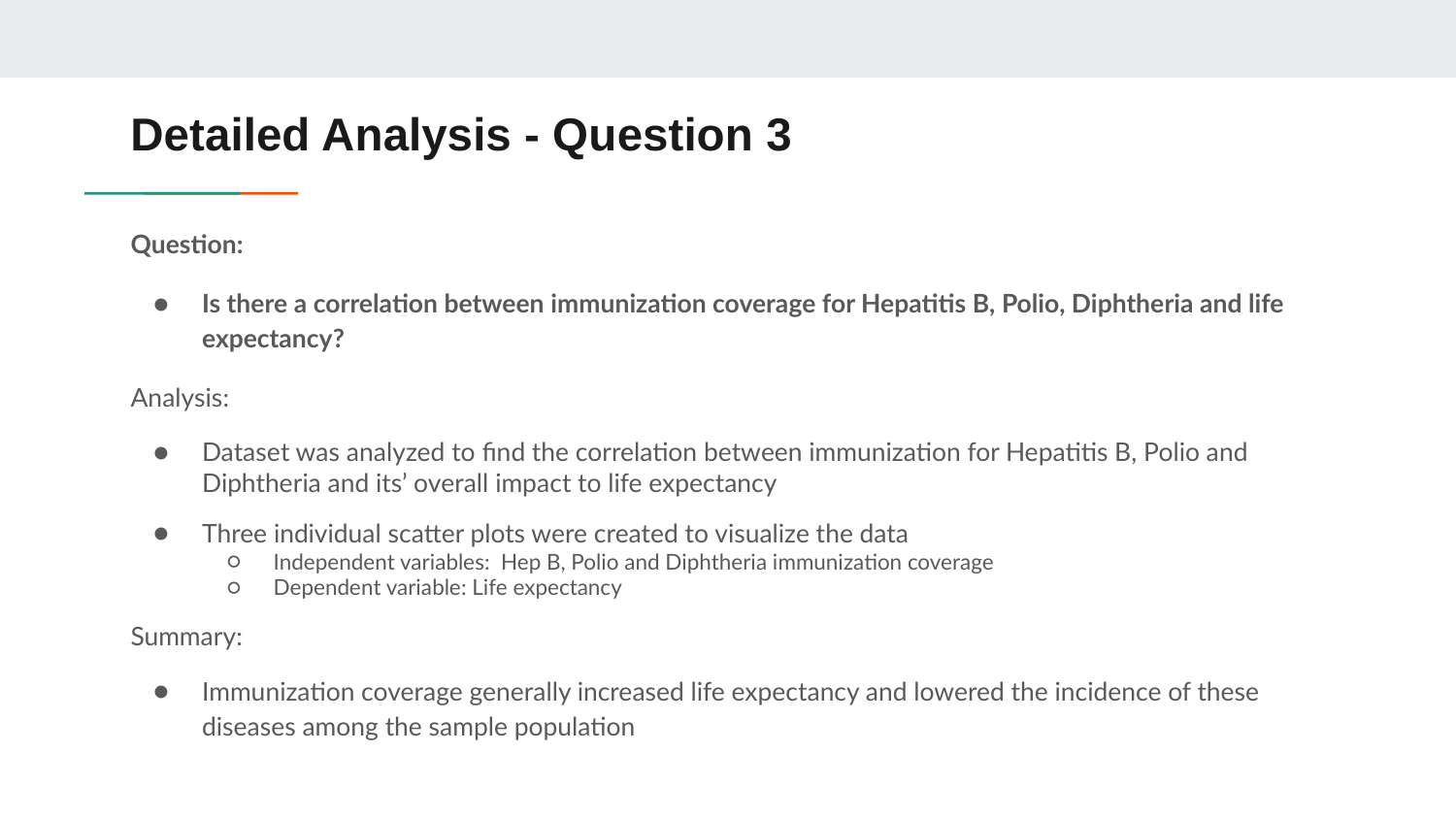

# Detailed Analysis - Question 3
Question:
Is there a correlation between immunization coverage for Hepatitis B, Polio, Diphtheria and life expectancy?
Analysis:
Dataset was analyzed to find the correlation between immunization for Hepatitis B, Polio and Diphtheria and its’ overall impact to life expectancy
Three individual scatter plots were created to visualize the data
Independent variables:  Hep B, Polio and Diphtheria immunization coverage
Dependent variable: Life expectancy
Summary:
Immunization coverage generally increased life expectancy and lowered the incidence of these diseases among the sample population